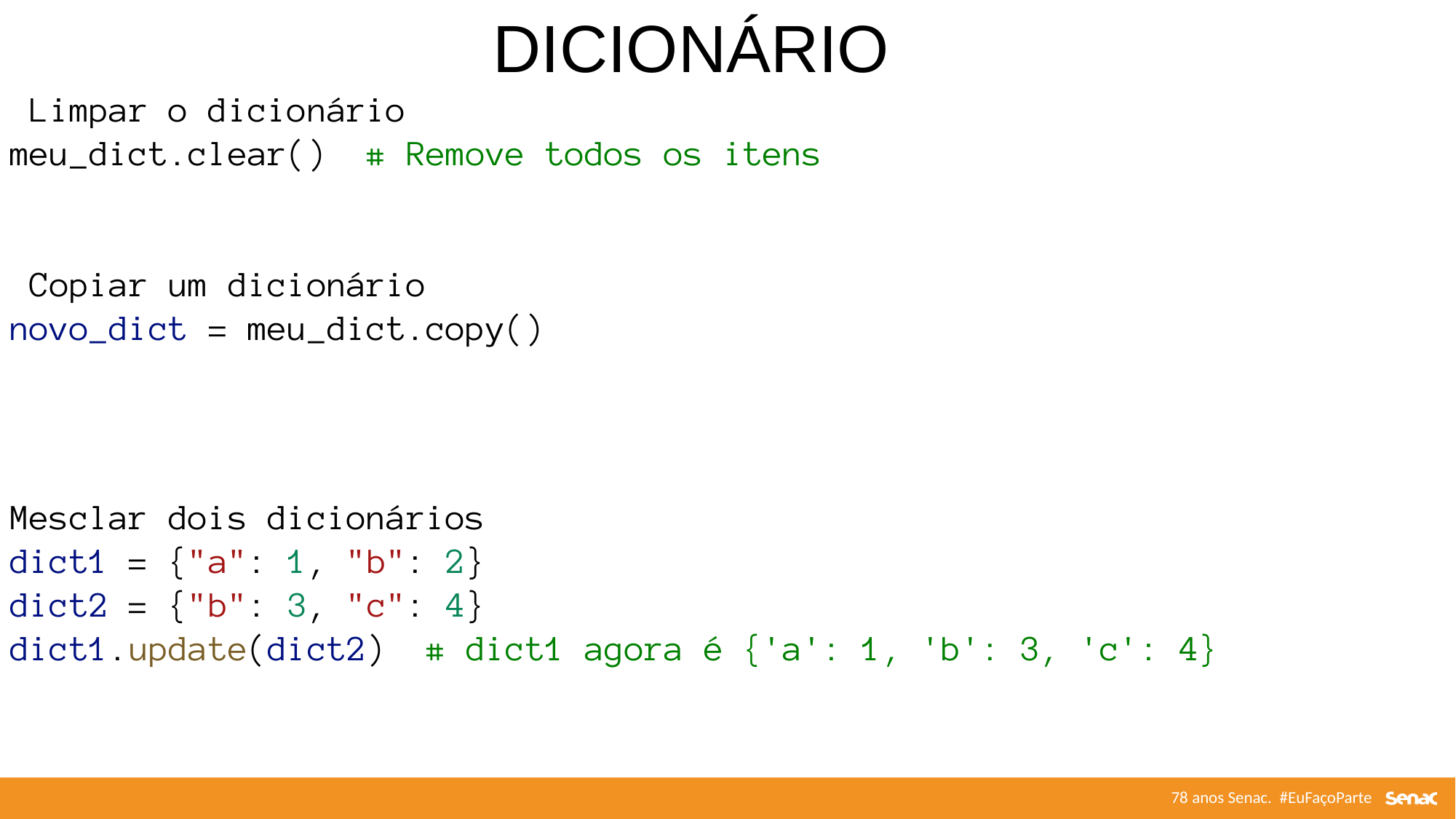

DICIONÁRIO
 Limpar o dicionário
meu_dict.clear()  # Remove todos os itens

 Copiar um dicionário
novo_dict = meu_dict.copy()

Mesclar dois dicionários
dict1 = {"a": 1, "b": 2}
dict2 = {"b": 3, "c": 4}
dict1.update(dict2)  # dict1 agora é {'a': 1, 'b': 3, 'c': 4}